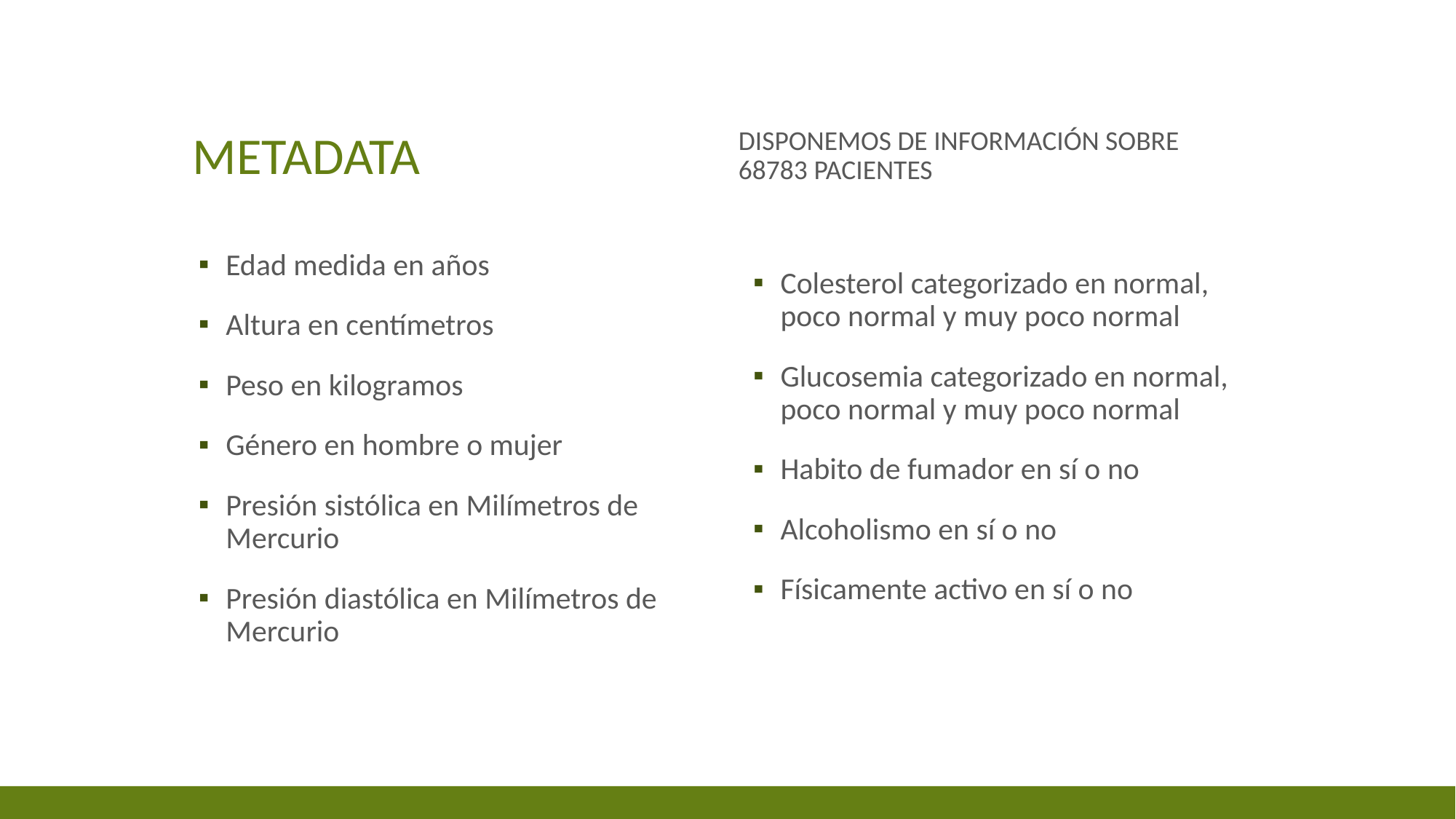

# Metadata
Disponemos de información sobre 68783 pacientes
Edad medida en años
Altura en centímetros
Peso en kilogramos
Género en hombre o mujer
Presión sistólica en Milímetros de Mercurio
Presión diastólica en Milímetros de Mercurio
Colesterol categorizado en normal, poco normal y muy poco normal
Glucosemia categorizado en normal, poco normal y muy poco normal
Habito de fumador en sí o no
Alcoholismo en sí o no
Físicamente activo en sí o no